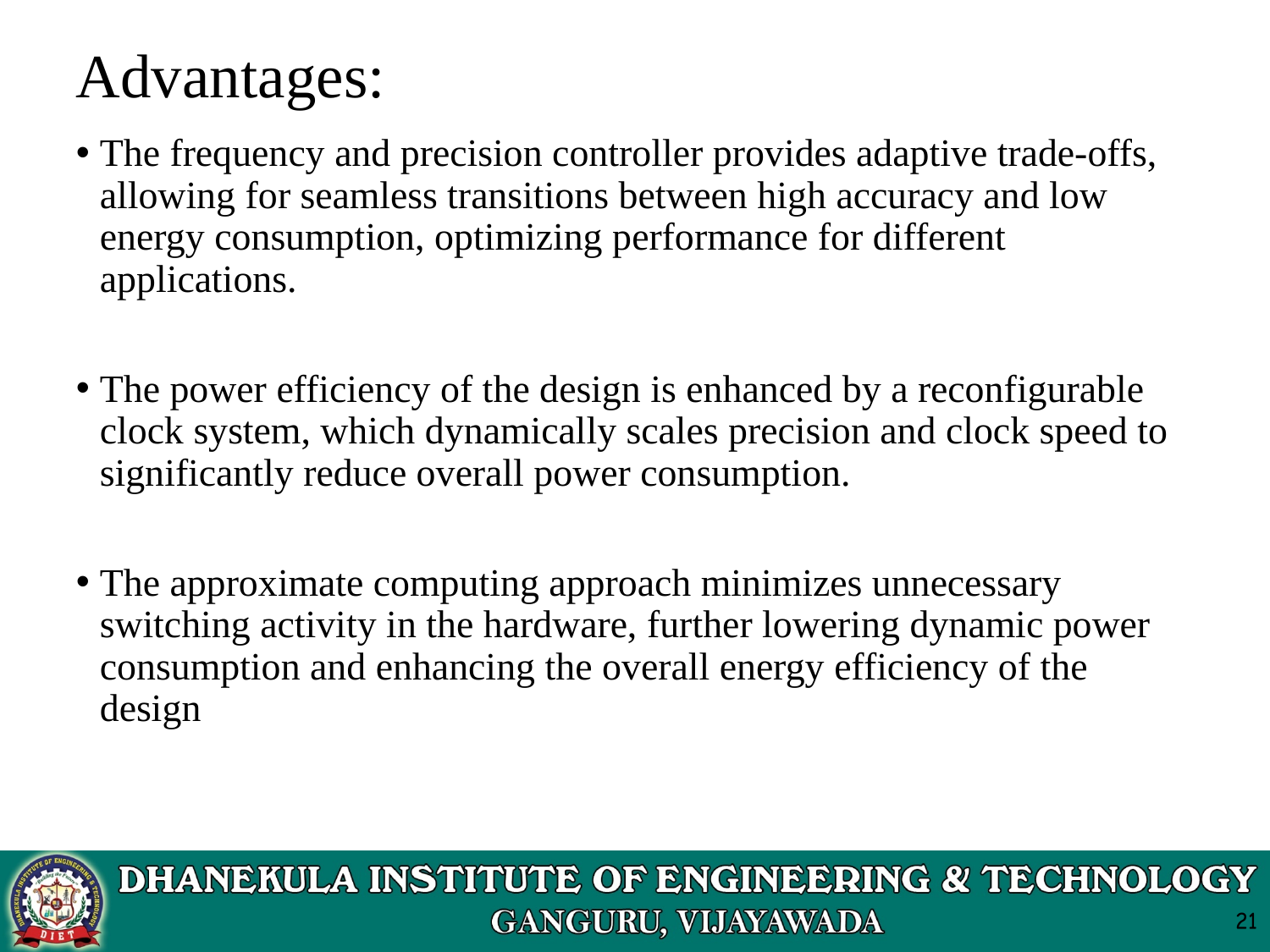

# Advantages:
The frequency and precision controller provides adaptive trade-offs, allowing for seamless transitions between high accuracy and low energy consumption, optimizing performance for different applications.

The power efficiency of the design is enhanced by a reconfigurable clock system, which dynamically scales precision and clock speed to significantly reduce overall power consumption.

The approximate computing approach minimizes unnecessary switching activity in the hardware, further lowering dynamic power consumption and enhancing the overall energy efficiency of the design

21